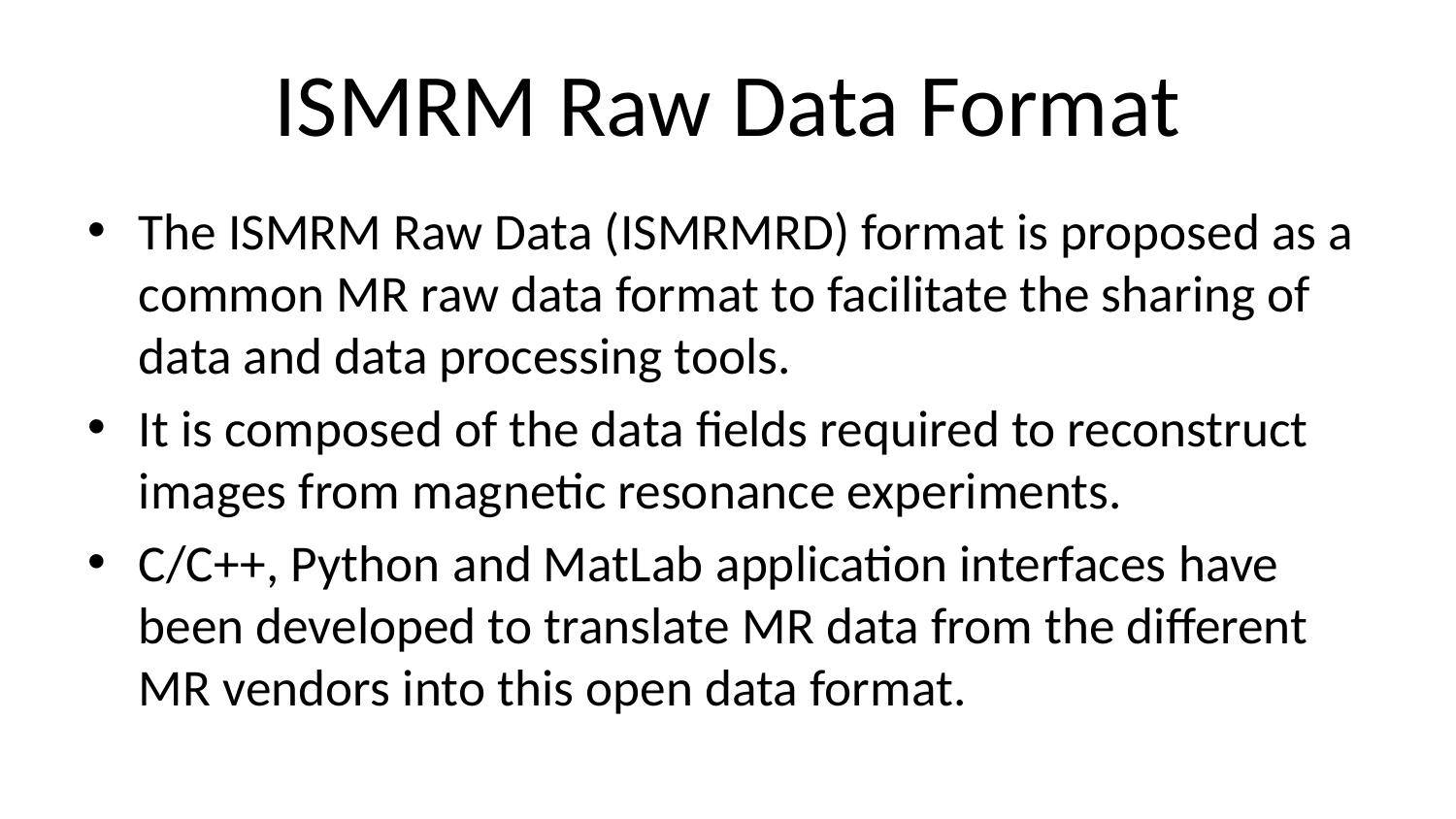

# ISMRM Raw Data Format
The ISMRM Raw Data (ISMRMRD) format is proposed as a common MR raw data format to facilitate the sharing of data and data processing tools.
It is composed of the data fields required to reconstruct images from magnetic resonance experiments.
C/C++, Python and MatLab application interfaces have been developed to translate MR data from the different MR vendors into this open data format.